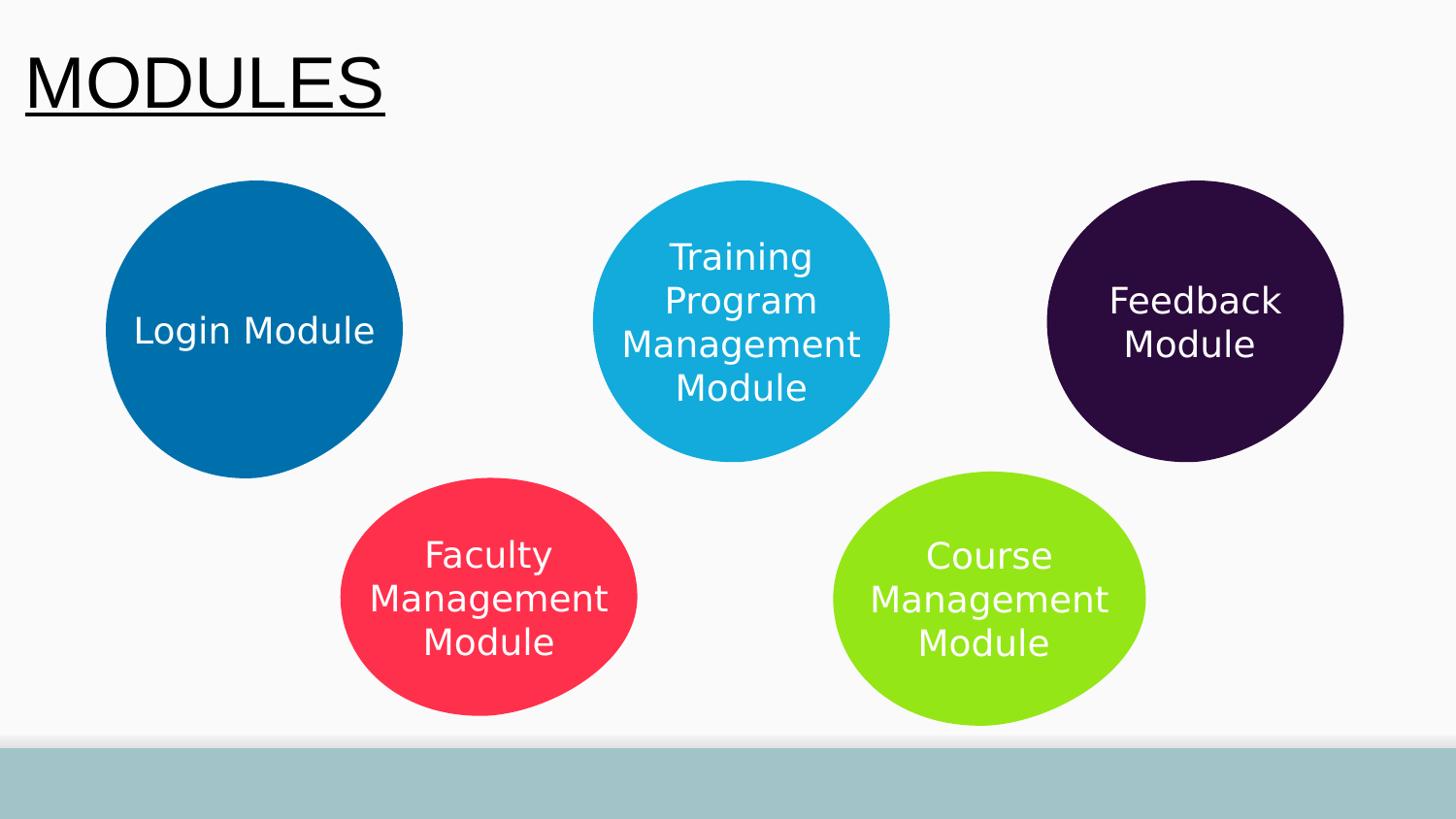

MODULES
Login Module
Training Program Management Module
Feedback Module
Course Management Module
Faculty Management Module